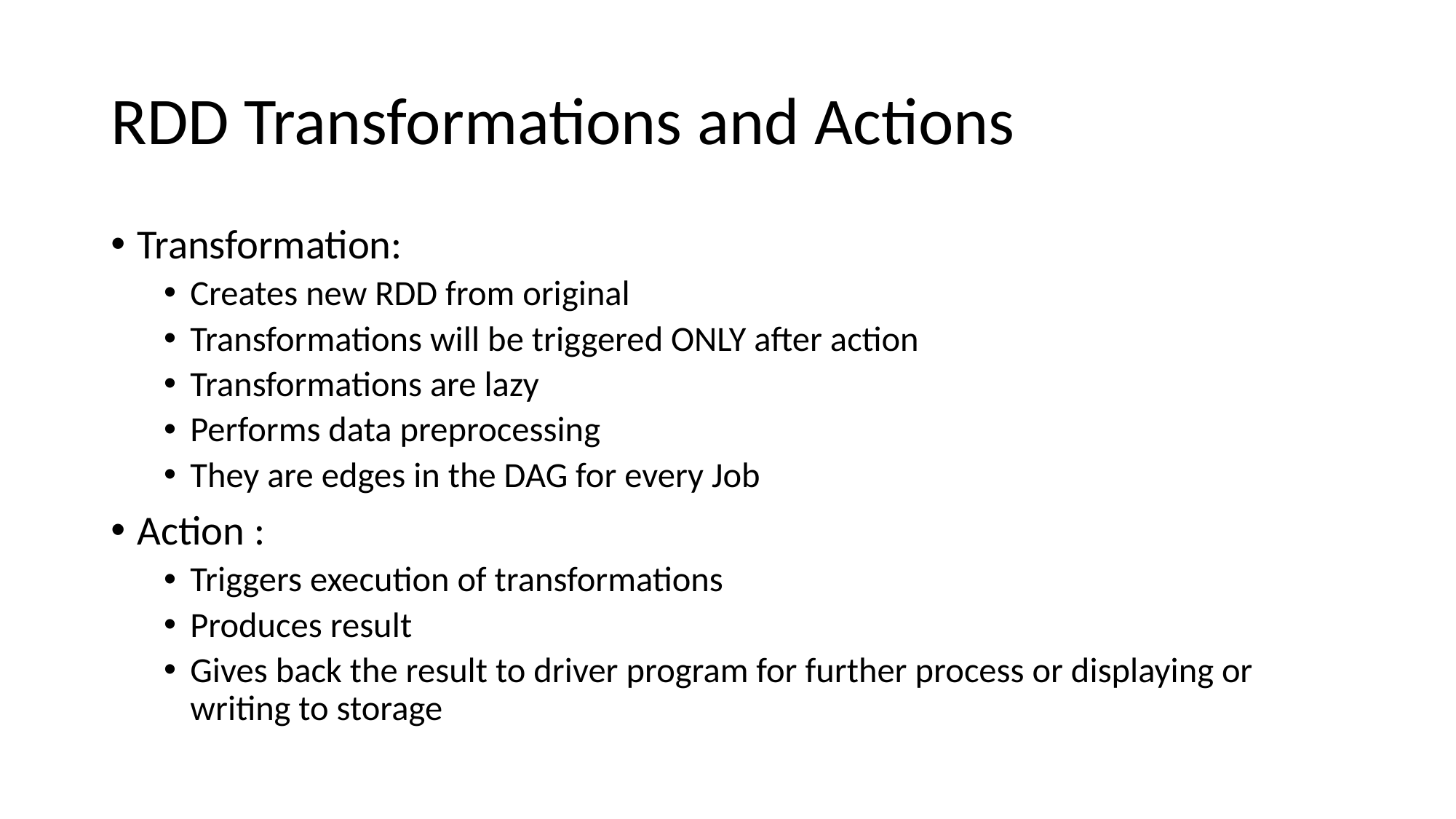

# RDD Transformations and Actions
Transformation:
Creates new RDD from original
Transformations will be triggered ONLY after action
Transformations are lazy
Performs data preprocessing
They are edges in the DAG for every Job
Action :
Triggers execution of transformations
Produces result
Gives back the result to driver program for further process or displaying or writing to storage